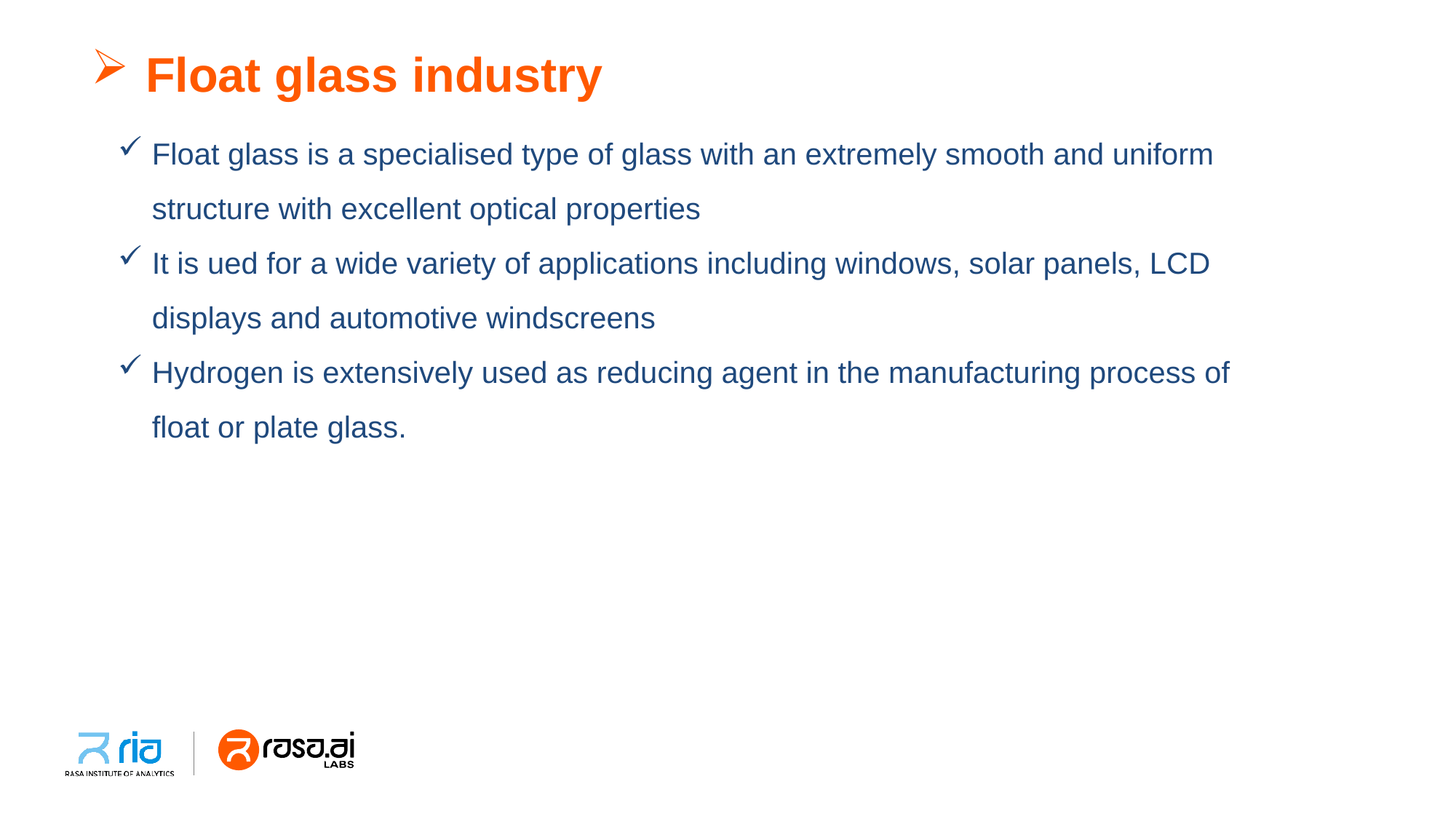

# Float glass industry

Float glass is a specialised type of glass with an extremely smooth and uniform structure with excellent optical properties
It is ued for a wide variety of applications including windows, solar panels, LCD displays and automotive windscreens
Hydrogen is extensively used as reducing agent in the manufacturing process of float or plate glass.